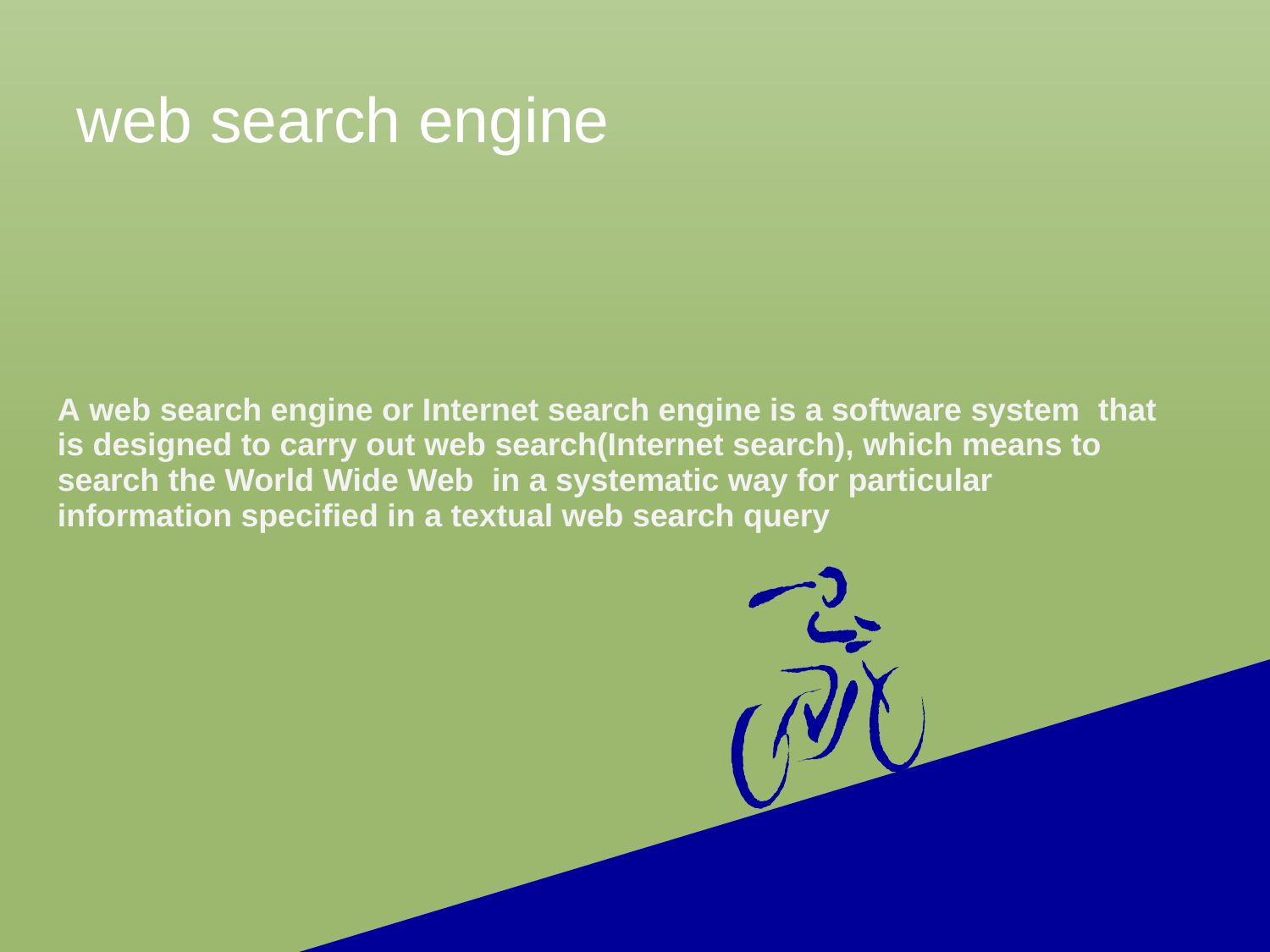

# web search engine
A web search engine or Internet search engine is a software system  that is designed to carry out web search(Internet search), which means to search the World Wide Web  in a systematic way for particular information specified in a textual web search query